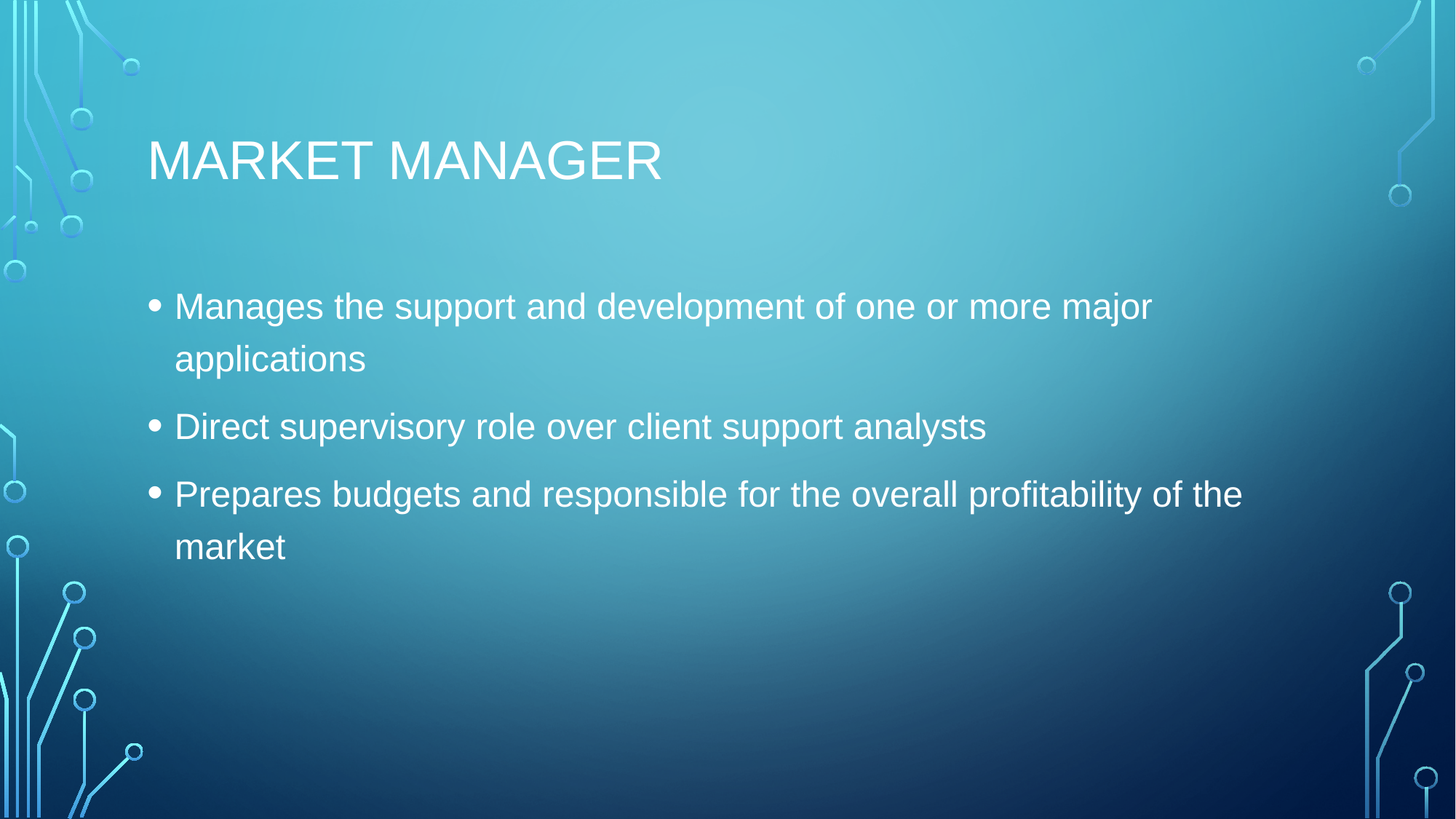

# Market Manager
Manages the support and development of one or more major applications
Direct supervisory role over client support analysts
Prepares budgets and responsible for the overall profitability of the market